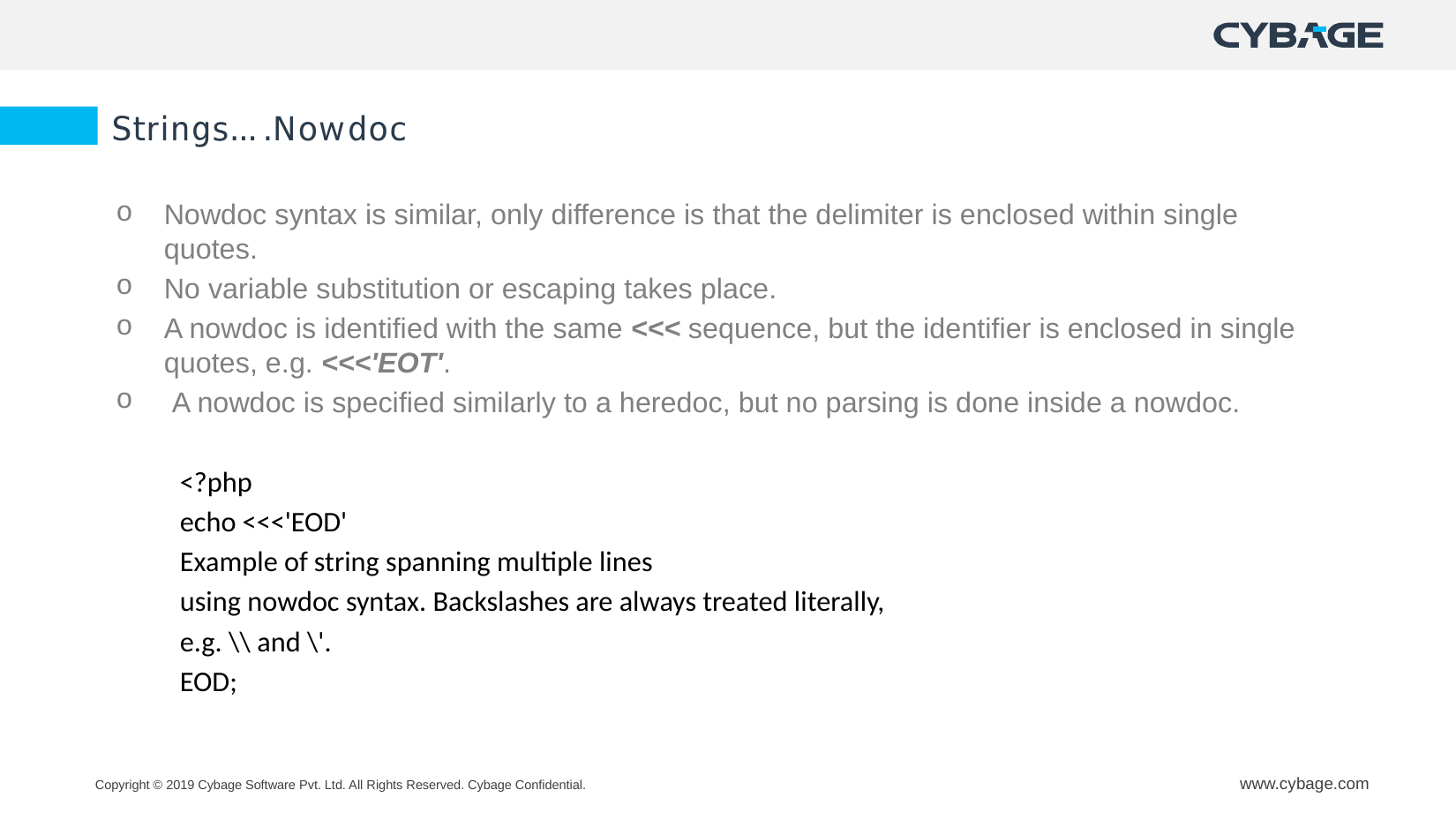

Strings….Nowdoc

Nowdoc syntax is similar, only difference is that the delimiter is enclosed within single quotes.
No variable substitution or escaping takes place.
A nowdoc is identified with the same <<< sequence, but the identifier is enclosed in single quotes, e.g. <<<'EOT'.
 A nowdoc is specified similarly to a heredoc, but no parsing is done inside a nowdoc.

<?php
echo <<<'EOD'
Example of string spanning multiple lines
using nowdoc syntax. Backslashes are always treated literally,
e.g. \\ and \'.
EOD;